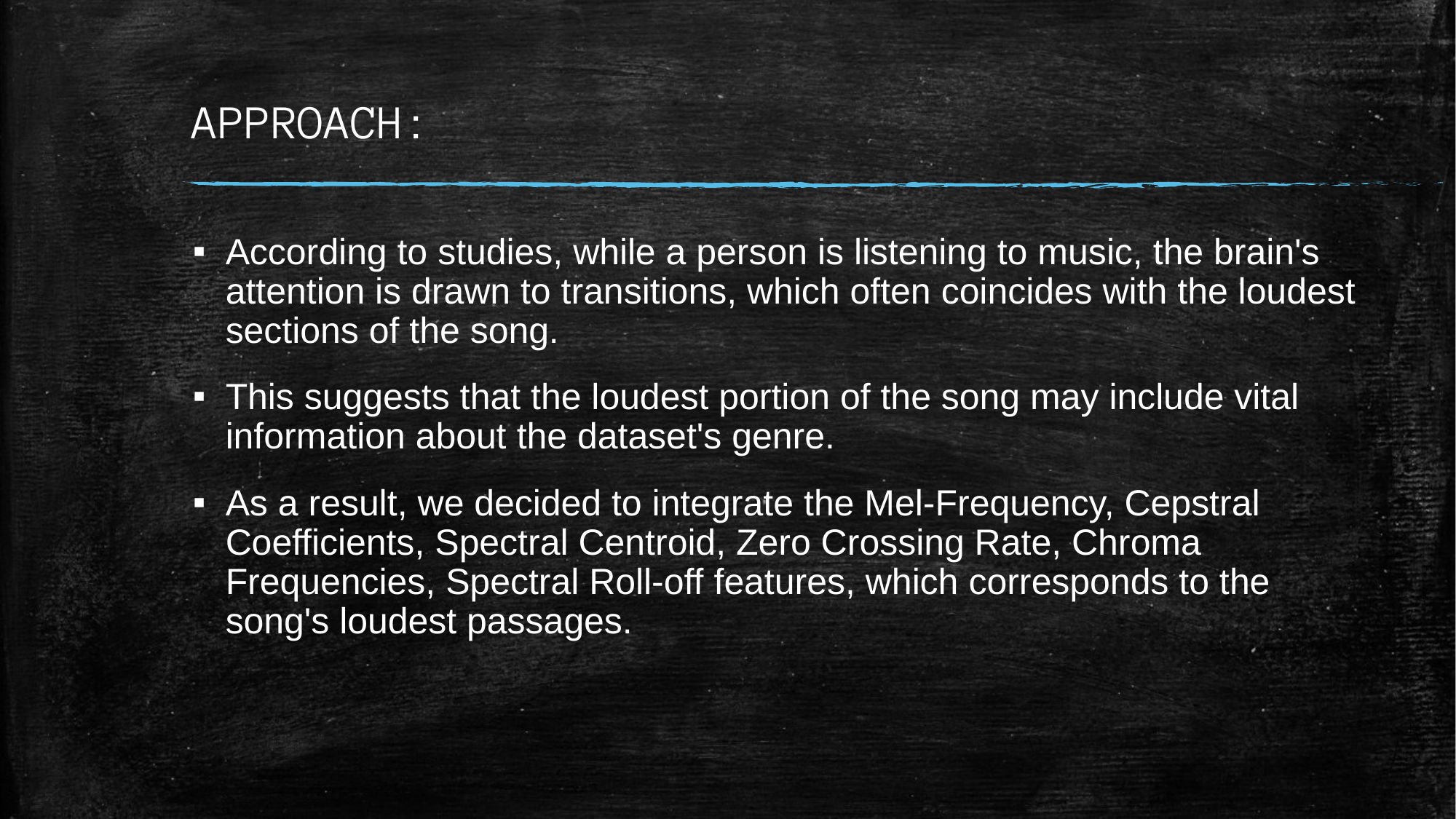

# APPROACH:
According to studies, while a person is listening to music, the brain's attention is drawn to transitions, which often coincides with the loudest sections of the song.
This suggests that the loudest portion of the song may include vital information about the dataset's genre.
As a result, we decided to integrate the Mel-Frequency, Cepstral Coefficients, Spectral Centroid, Zero Crossing Rate, Chroma Frequencies, Spectral Roll-off features, which corresponds to the song's loudest passages.